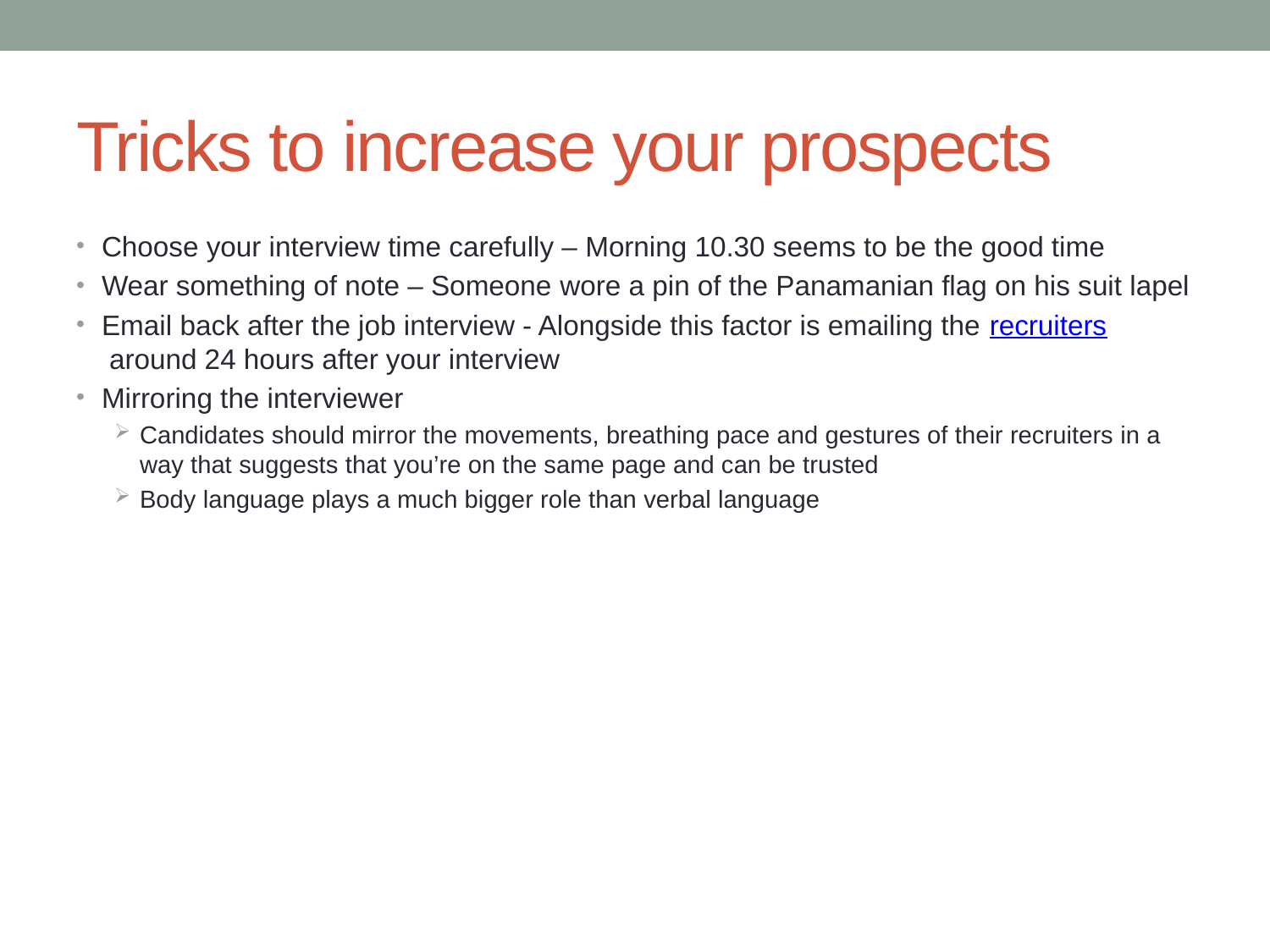

# Tricks to increase your prospects
Choose your interview time carefully – Morning 10.30 seems to be the good time
Wear something of note – Someone wore a pin of the Panamanian flag on his suit lapel
Email back after the job interview - Alongside this factor is emailing the recruiters around 24 hours after your interview
Mirroring the interviewer
Candidates should mirror the movements, breathing pace and gestures of their recruiters in a way that suggests that you’re on the same page and can be trusted
Body language plays a much bigger role than verbal language